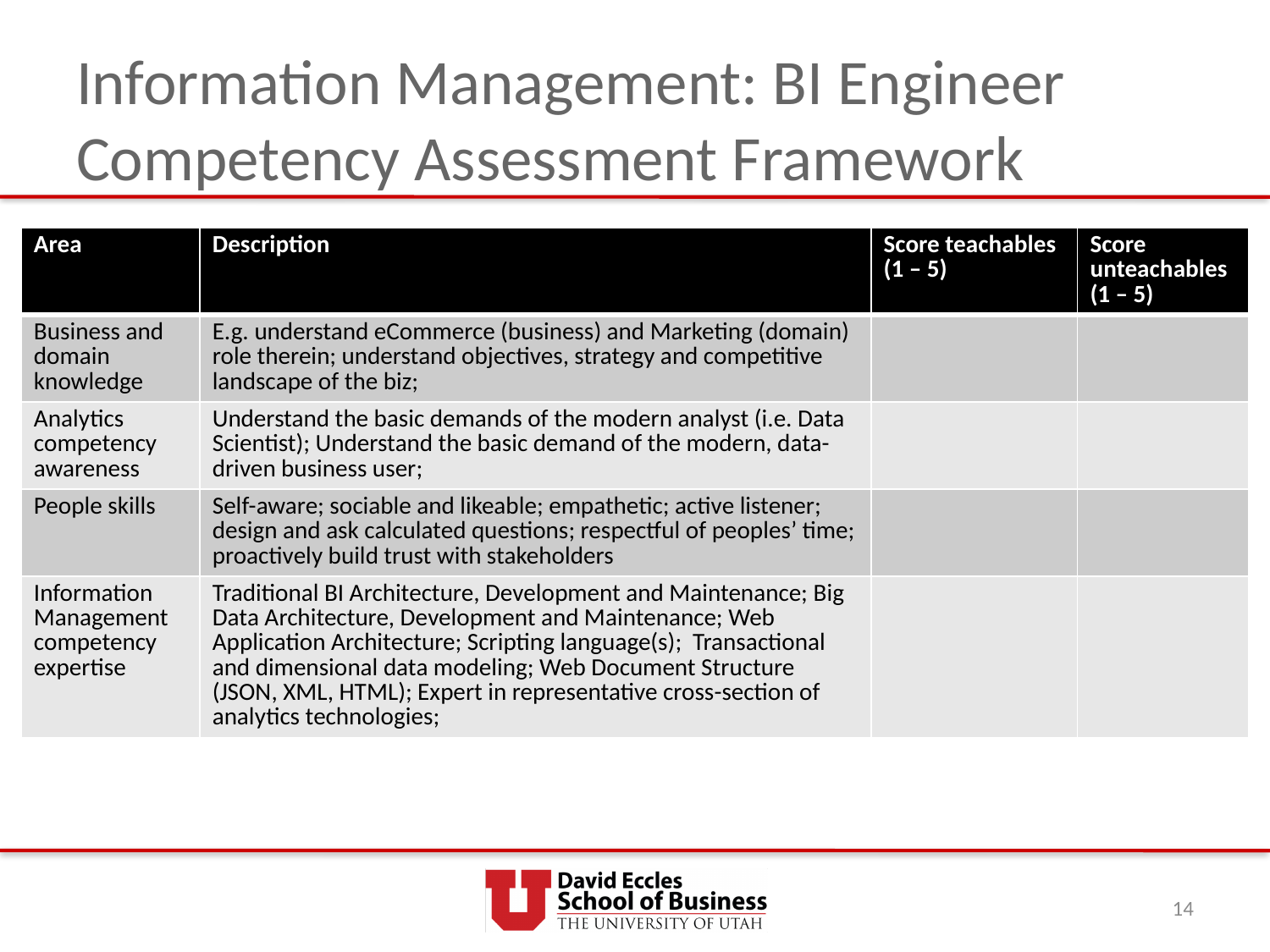

# Information Management: BI Engineer Competency Assessment Framework
| Area | Description | Score teachables (1 – 5) | Score unteachables (1 – 5) |
| --- | --- | --- | --- |
| Business and domain knowledge | E.g. understand eCommerce (business) and Marketing (domain) role therein; understand objectives, strategy and competitive landscape of the biz; |  |  |
| Analytics competency awareness | Understand the basic demands of the modern analyst (i.e. Data Scientist); Understand the basic demand of the modern, data-driven business user; |  |  |
| People skills | Self-aware; sociable and likeable; empathetic; active listener; design and ask calculated questions; respectful of peoples’ time; proactively build trust with stakeholders |  |  |
| Information Management competency expertise | Traditional BI Architecture, Development and Maintenance; Big Data Architecture, Development and Maintenance; Web Application Architecture; Scripting language(s); Transactional and dimensional data modeling; Web Document Structure (JSON, XML, HTML); Expert in representative cross-section of analytics technologies; |  |  |
14